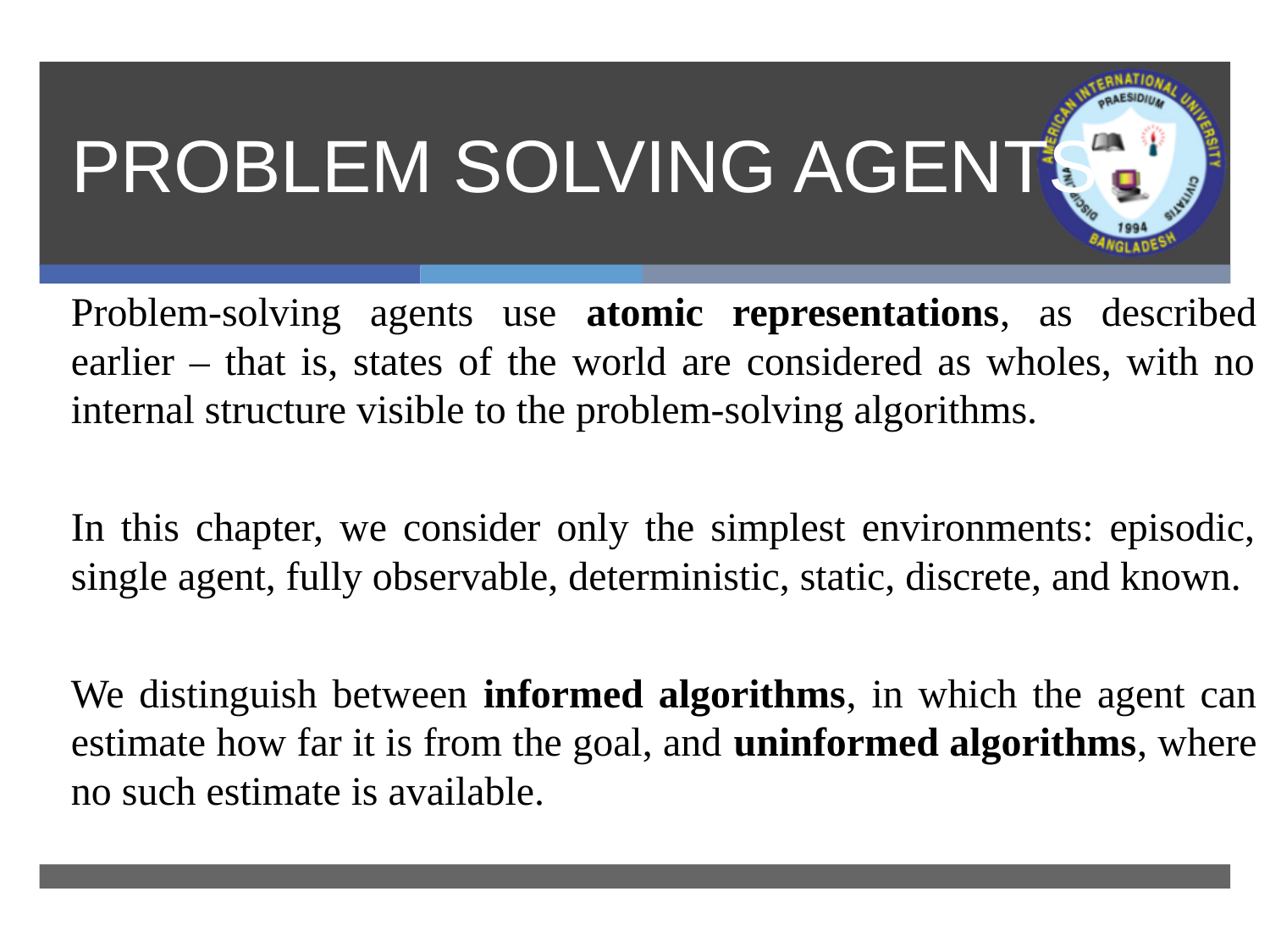

# PROBLEM SOLVING AGENTS
Problem-solving agents use atomic representations, as described earlier – that is, states of the world are considered as wholes, with no internal structure visible to the problem-solving algorithms.

In this chapter, we consider only the simplest environments: episodic, single agent, fully observable, deterministic, static, discrete, and known.

We distinguish between informed algorithms, in which the agent can estimate how far it is from the goal, and uninformed algorithms, where no such estimate is available.